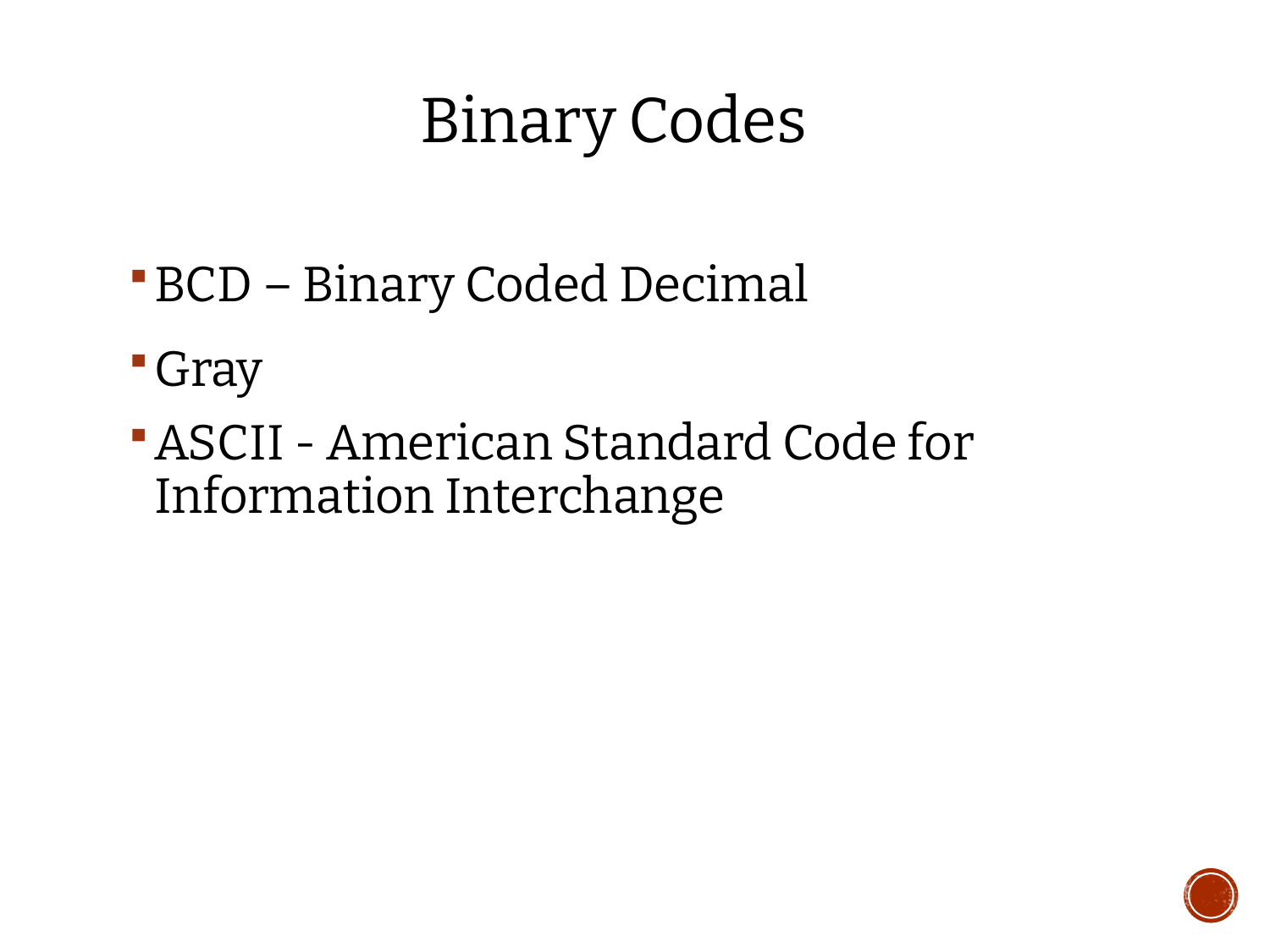

Binary Codes
BCD – Binary Coded Decimal
Gray
ASCII - American Standard Code for Information Interchange